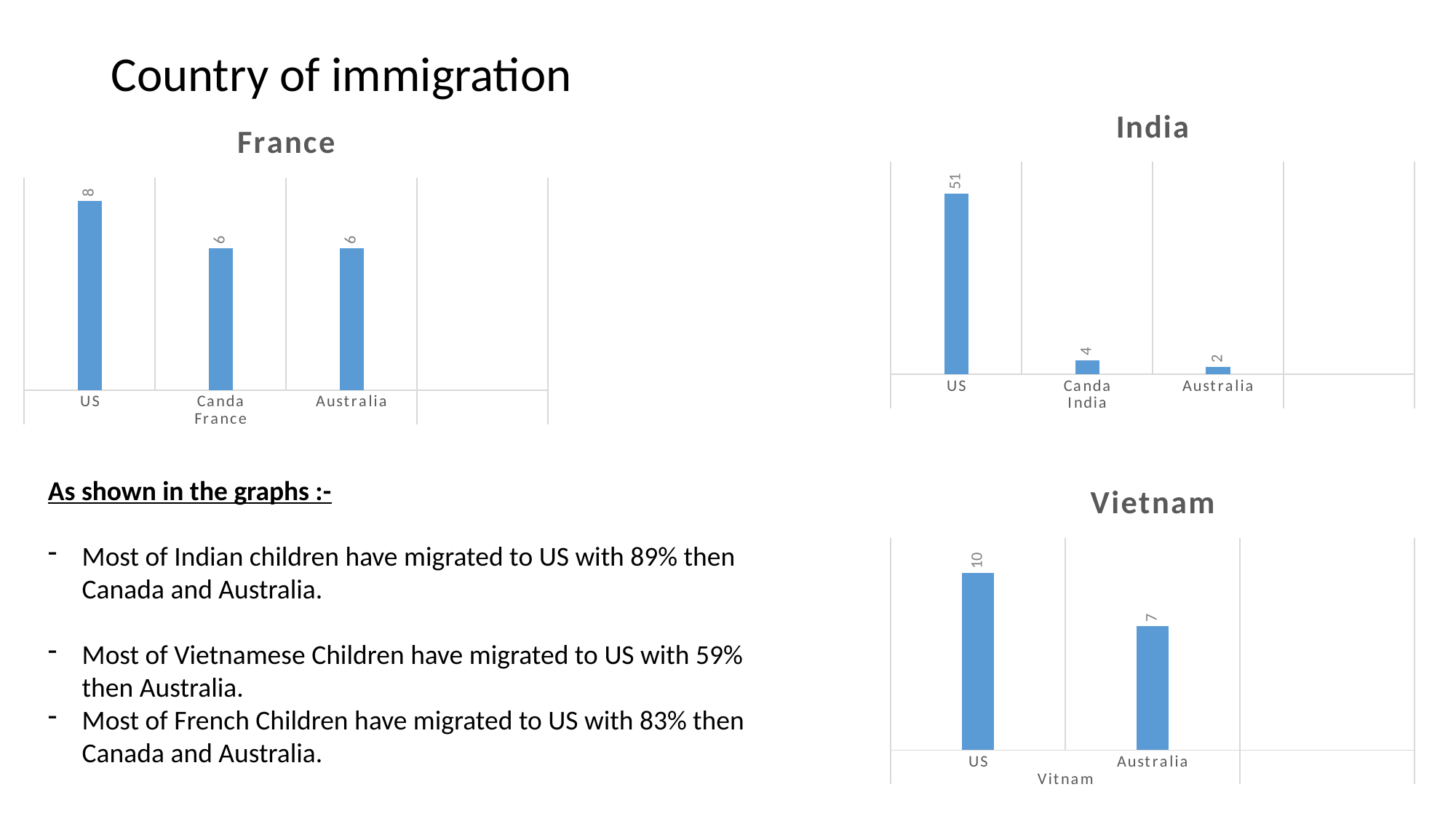

# Country of immigration

### Chart: India

| Category |  |
|---|---|
| US | 51.0 |
| Canda | 4.0 |
| Australia | 2.0 |

### Chart: France

| Category |  |
|---|---|
| US | 8.0 |
| Canda | 6.0 |
| Australia | 6.0 |
As shown in the graphs :-

Most of Indian children have migrated to US with 89% then Canada and Australia.

Most of Vietnamese Children have migrated to US with 59% then Australia.
Most of French Children have migrated to US with 83% then Canada and Australia.

### Chart: Vietnam

| Category |  |
|---|---|
| US | 10.0 |
| Australia | 7.0 |